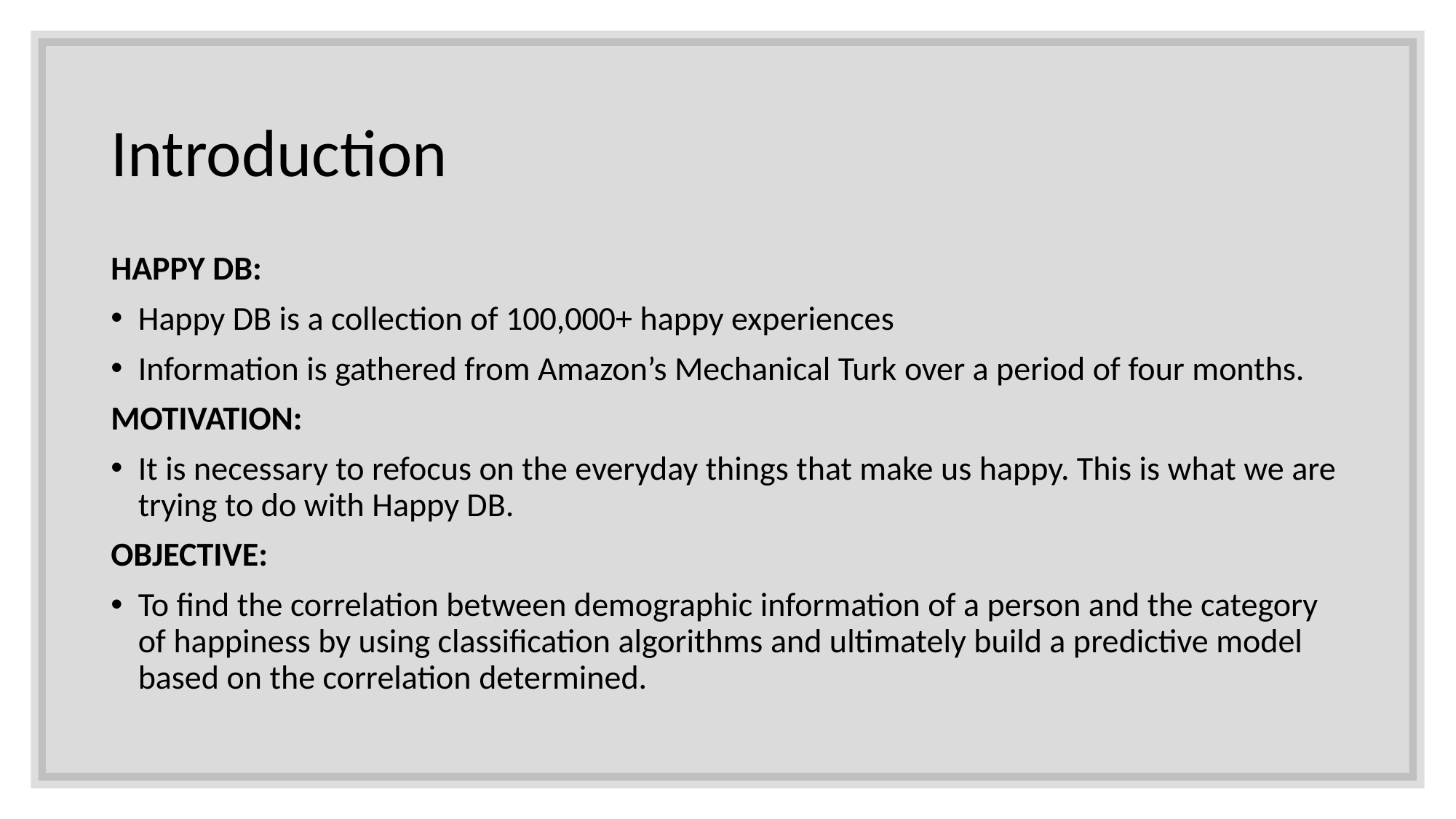

# Introduction
HAPPY DB:
Happy DB is a collection of 100,000+ happy experiences
Information is gathered from Amazon’s Mechanical Turk over a period of four months.
MOTIVATION:
It is necessary to refocus on the everyday things that make us happy. This is what we are trying to do with Happy DB.
OBJECTIVE:
To find the correlation between demographic information of a person and the category of happiness by using classification algorithms and ultimately build a predictive model based on the correlation determined.